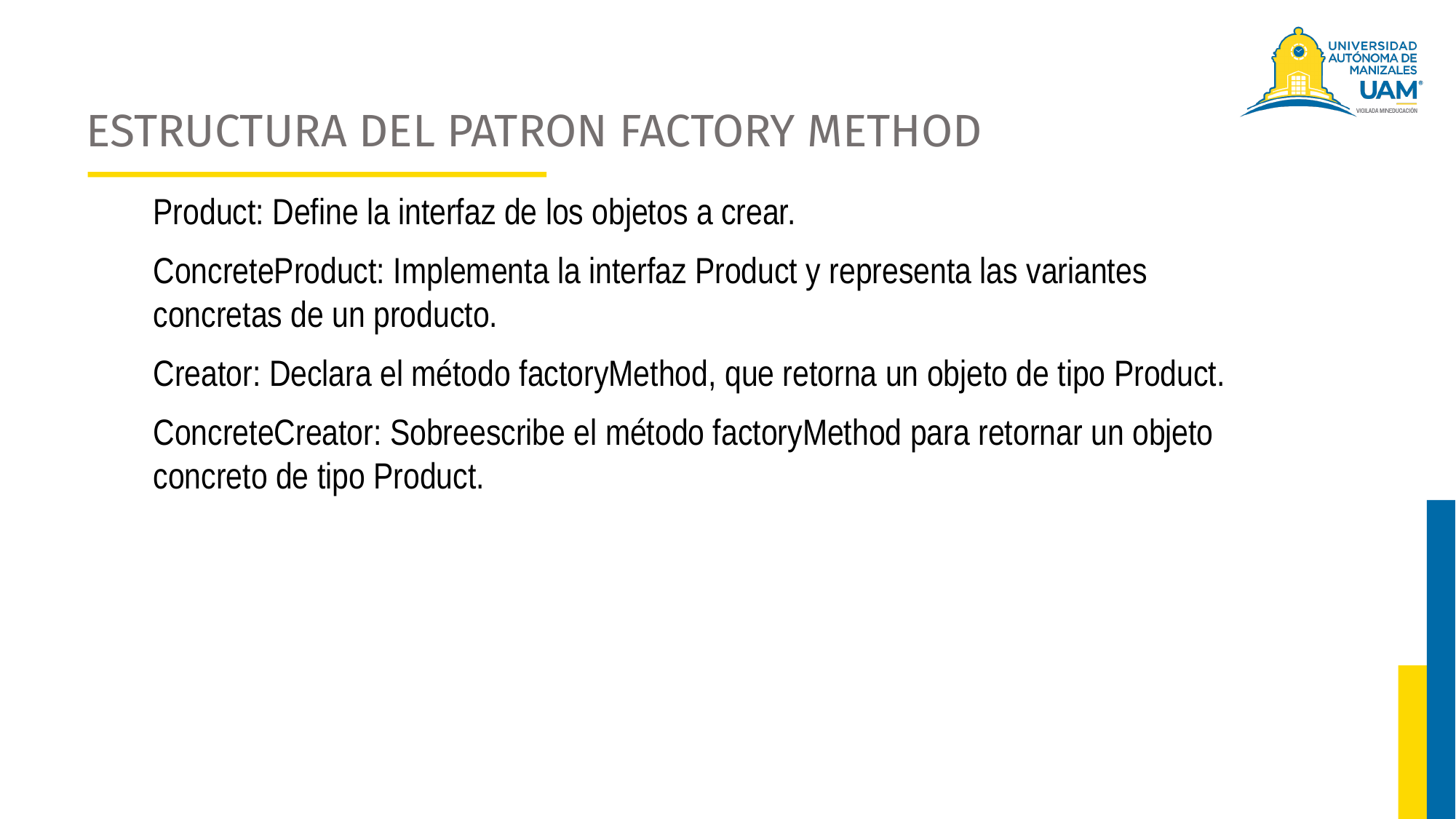

# ESTRUCTURA DEL PATRON FACTORY METHOD

Product: Define la interfaz de los objetos a crear.
ConcreteProduct: Implementa la interfaz Product y representa las variantes concretas de un producto.
Creator: Declara el método factoryMethod, que retorna un objeto de tipo Product.
ConcreteCreator: Sobreescribe el método factoryMethod para retornar un objeto concreto de tipo Product.